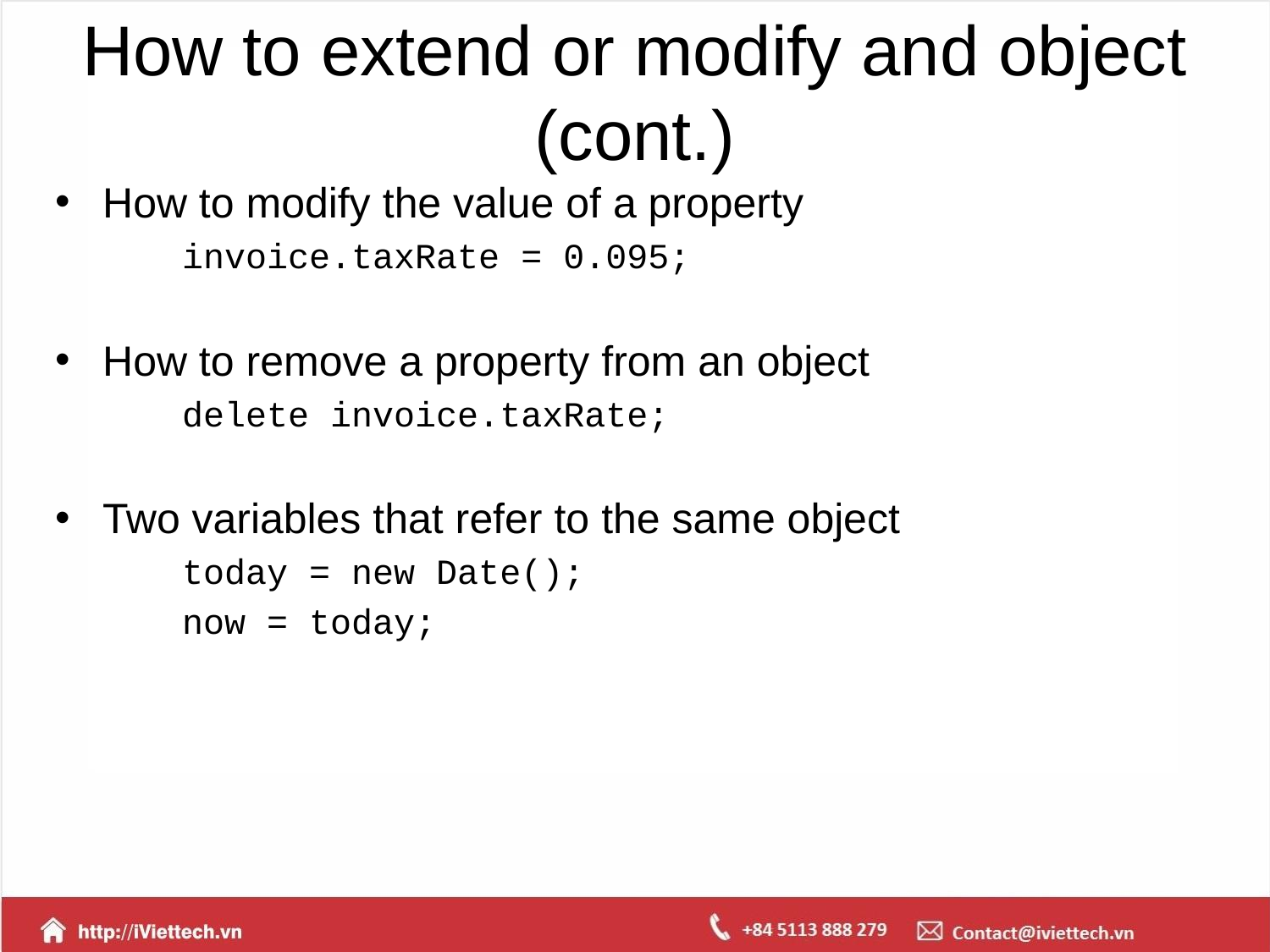

# How to extend or modify and object (cont.)
How to modify the value of a property
	invoice.taxRate = 0.095;

How to remove a property from an object
	delete invoice.taxRate;

Two variables that refer to the same object
	today = new Date();
	now = today;